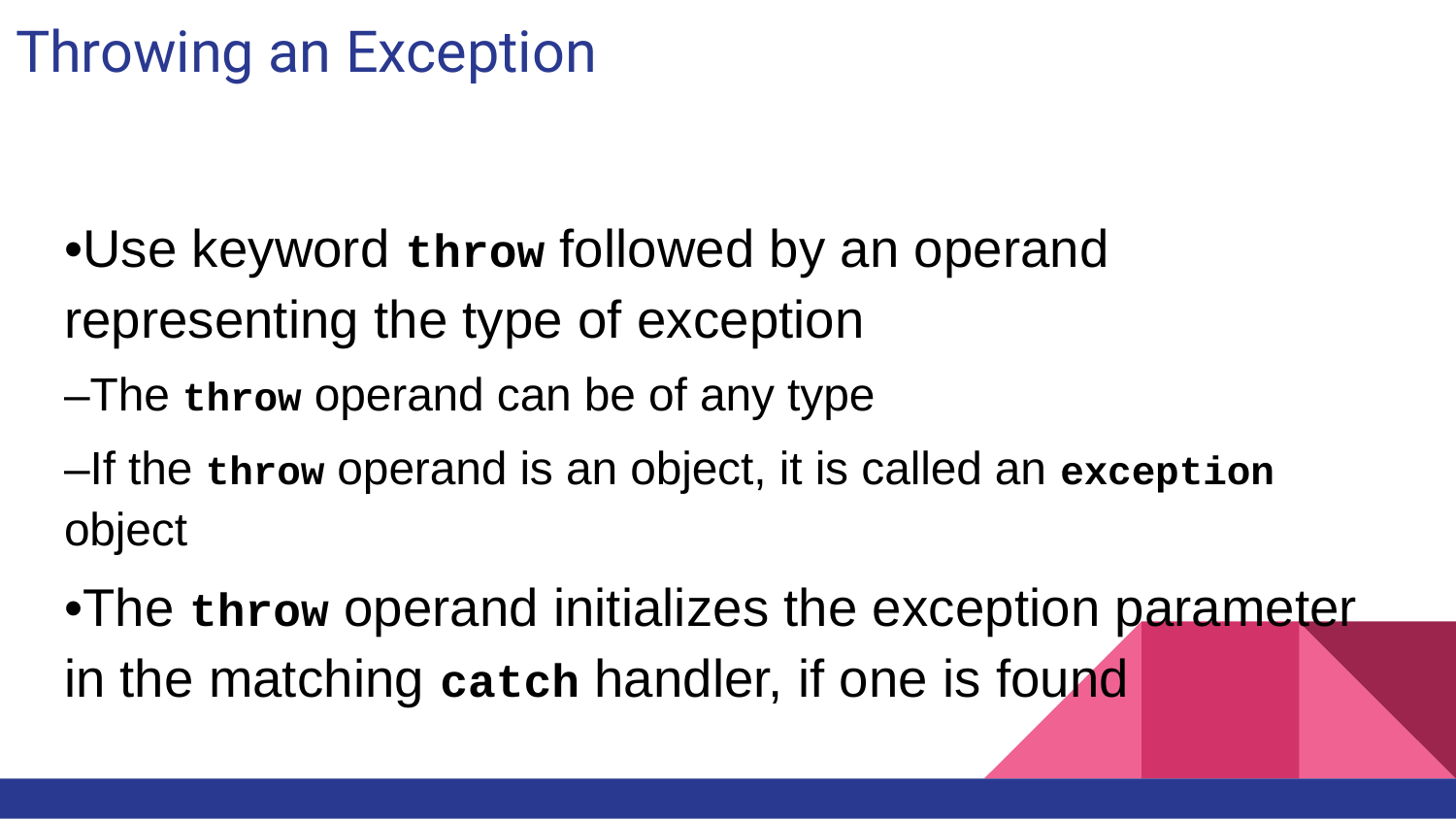

# Throwing an Exception
•Use keyword throw followed by an operand representing the type of exception
–The throw operand can be of any type
–If the throw operand is an object, it is called an exception object
•The throw operand initializes the exception parameter in the matching catch handler, if one is found